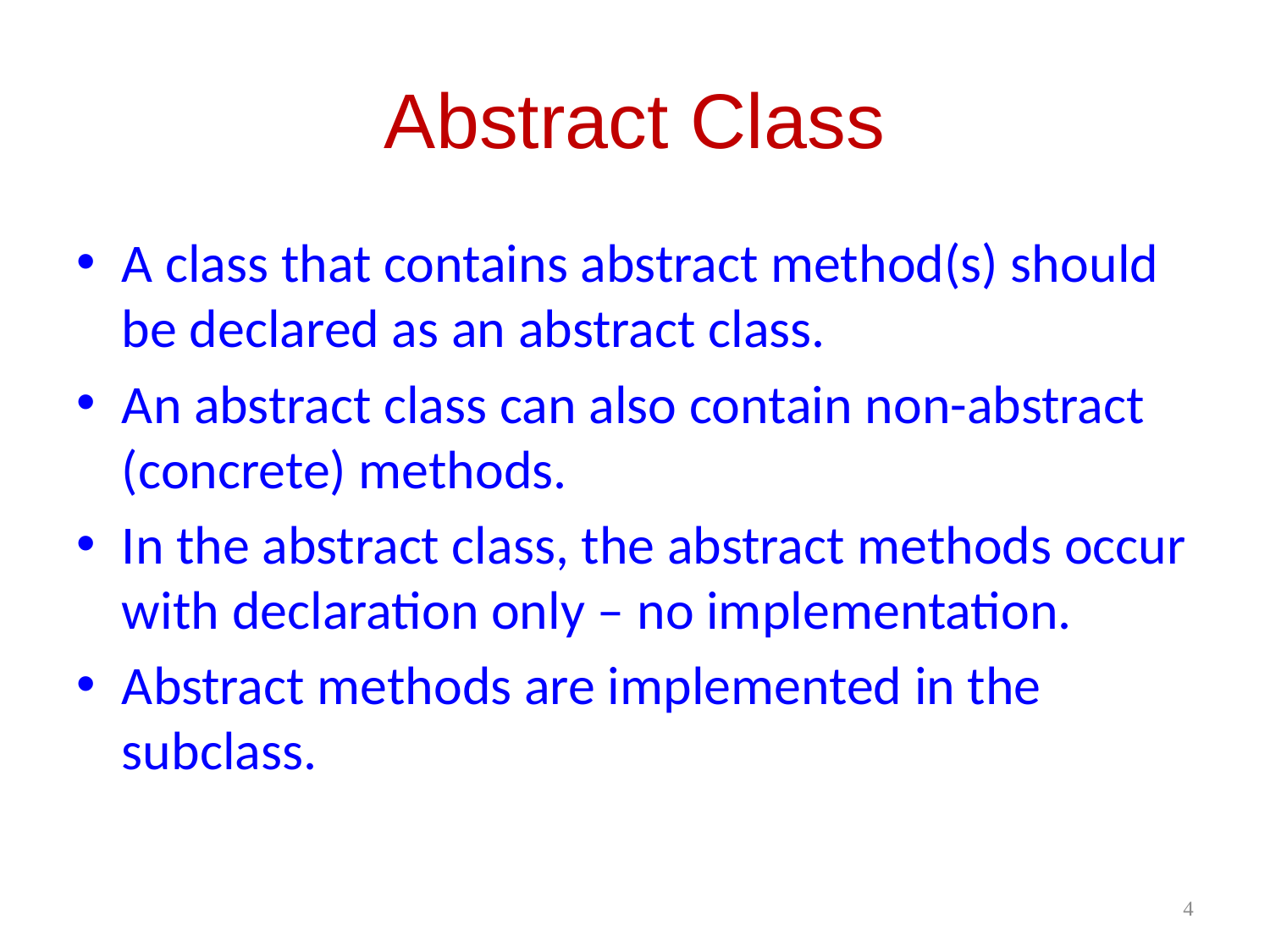

# Abstract Class
A class that contains abstract method(s) should be declared as an abstract class.
An abstract class can also contain non-abstract (concrete) methods.
In the abstract class, the abstract methods occur with declaration only – no implementation.
Abstract methods are implemented in the subclass.

4